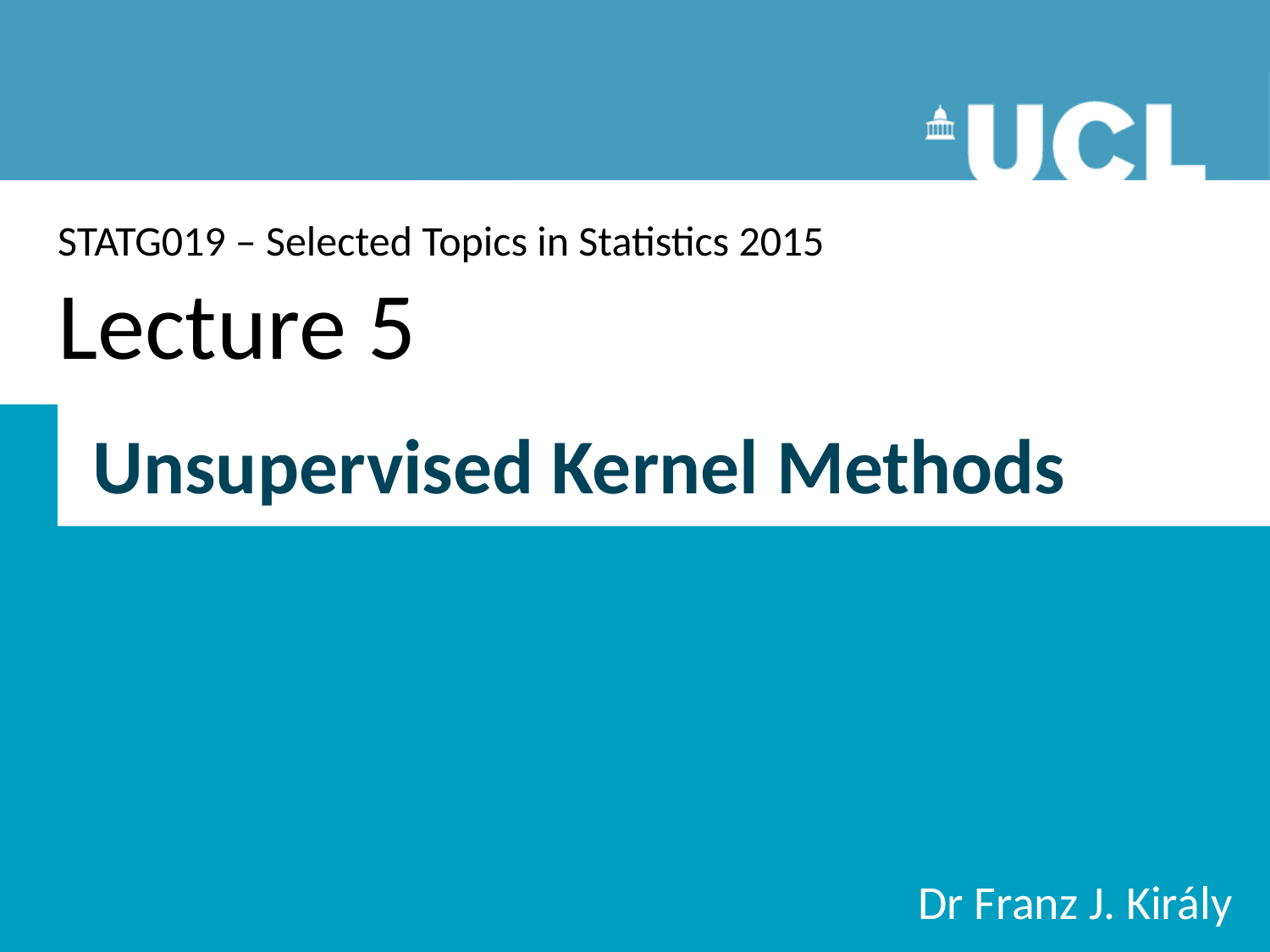

# STATG019 – Selected Topics in Statistics 2015 Lecture 5

Unsupervised Kernel Methods

Dr Franz J. Király